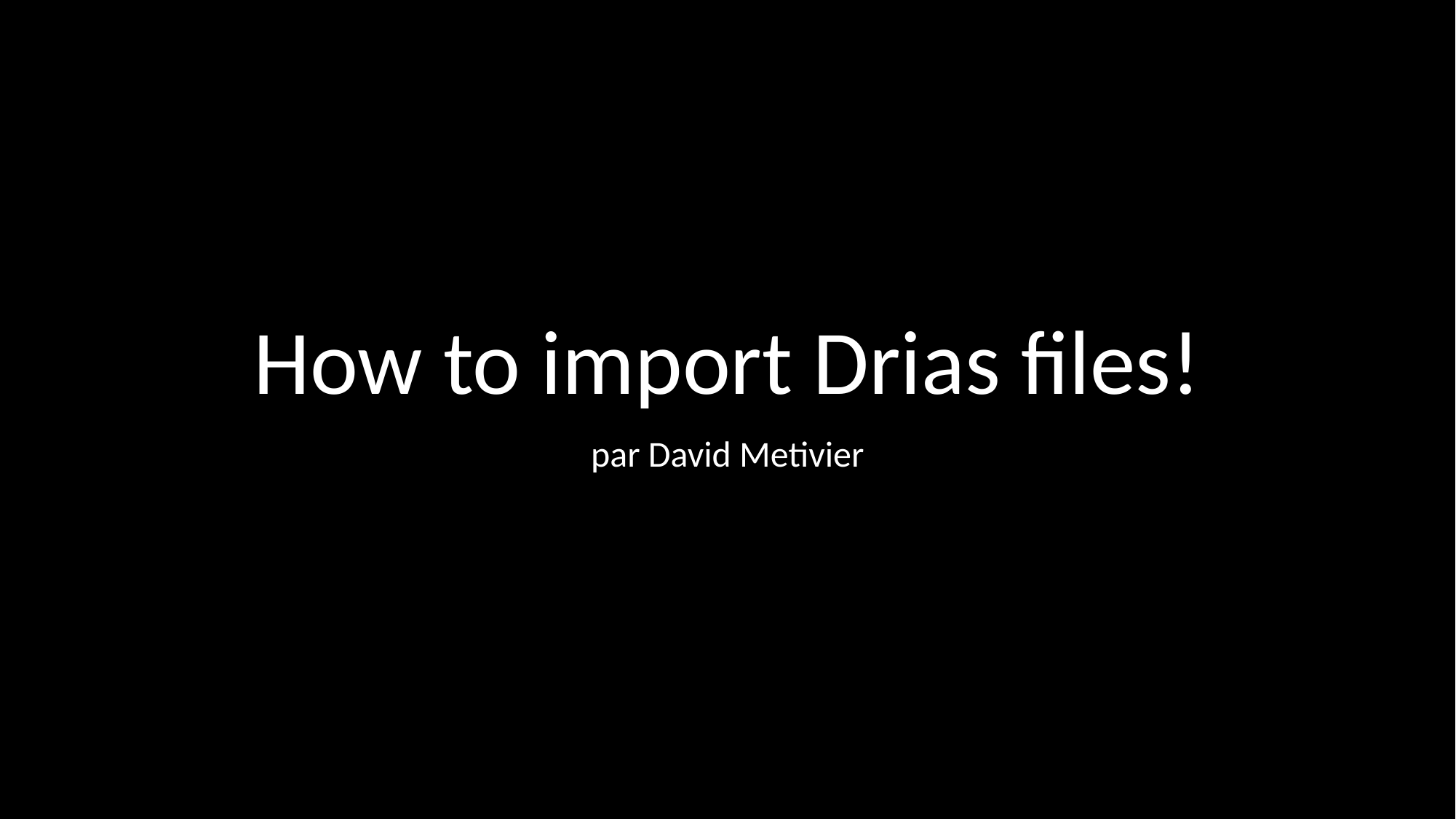

# How to import Drias files!
par David Metivier